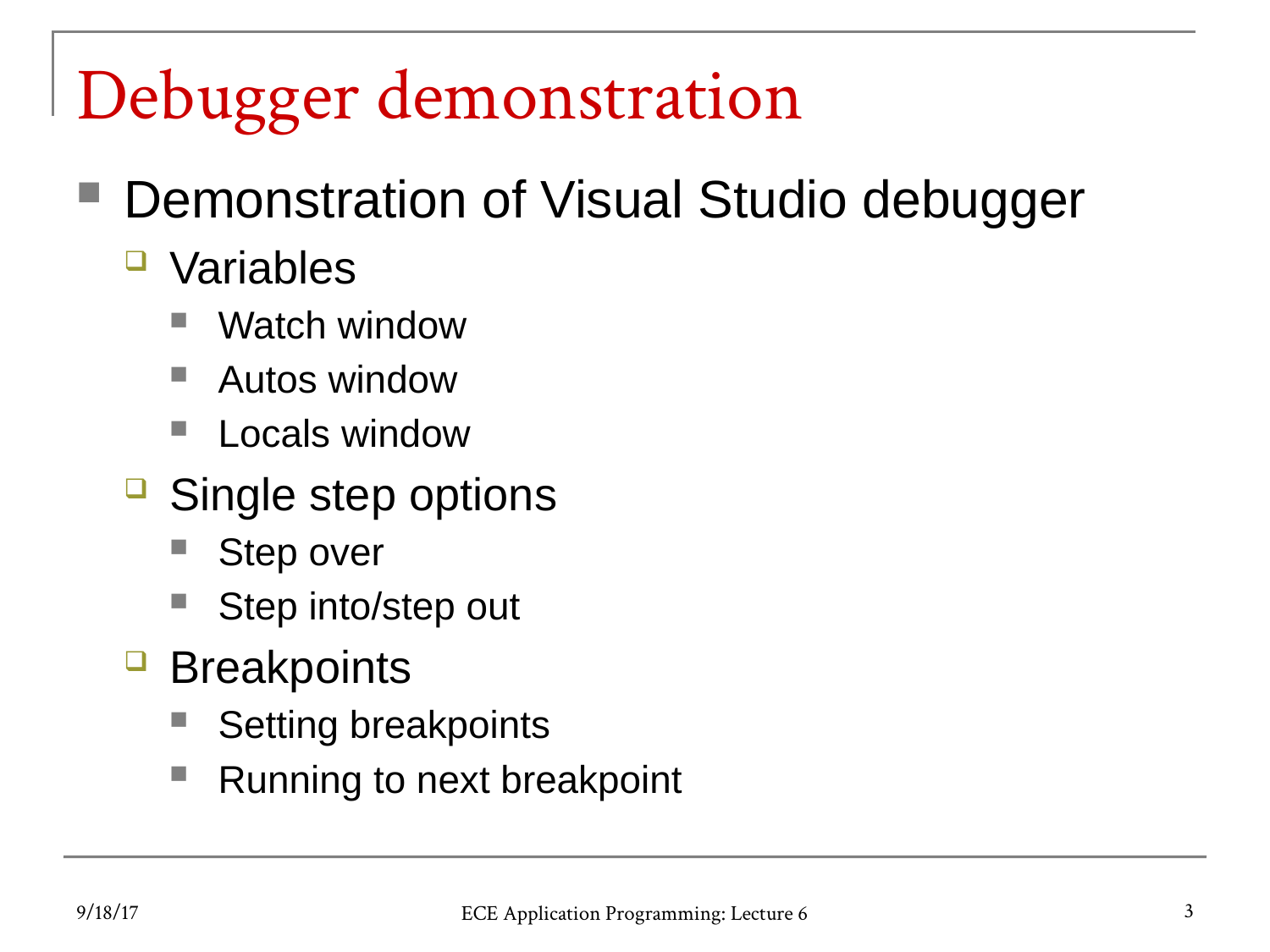

# Debugger demonstration
Demonstration of Visual Studio debugger
Variables
Watch window
Autos window
Locals window
Single step options
Step over
Step into/step out
Breakpoints
Setting breakpoints
Running to next breakpoint

9/18/17
3
ECE Application Programming: Lecture 6